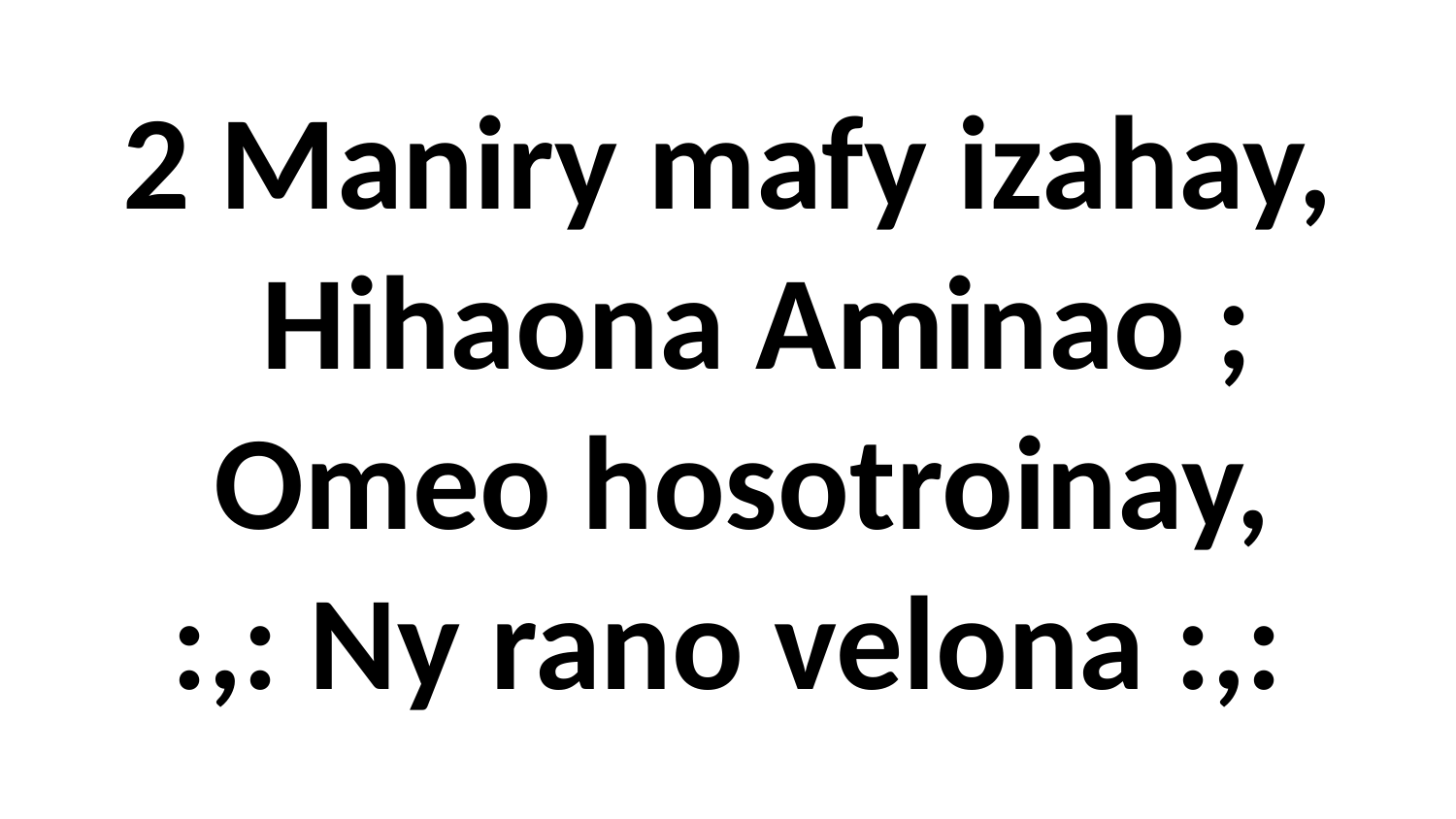

2 Maniry mafy izahay,
  Hihaona Aminao ;
 Omeo hosotroinay,
:,: Ny rano velona :,: